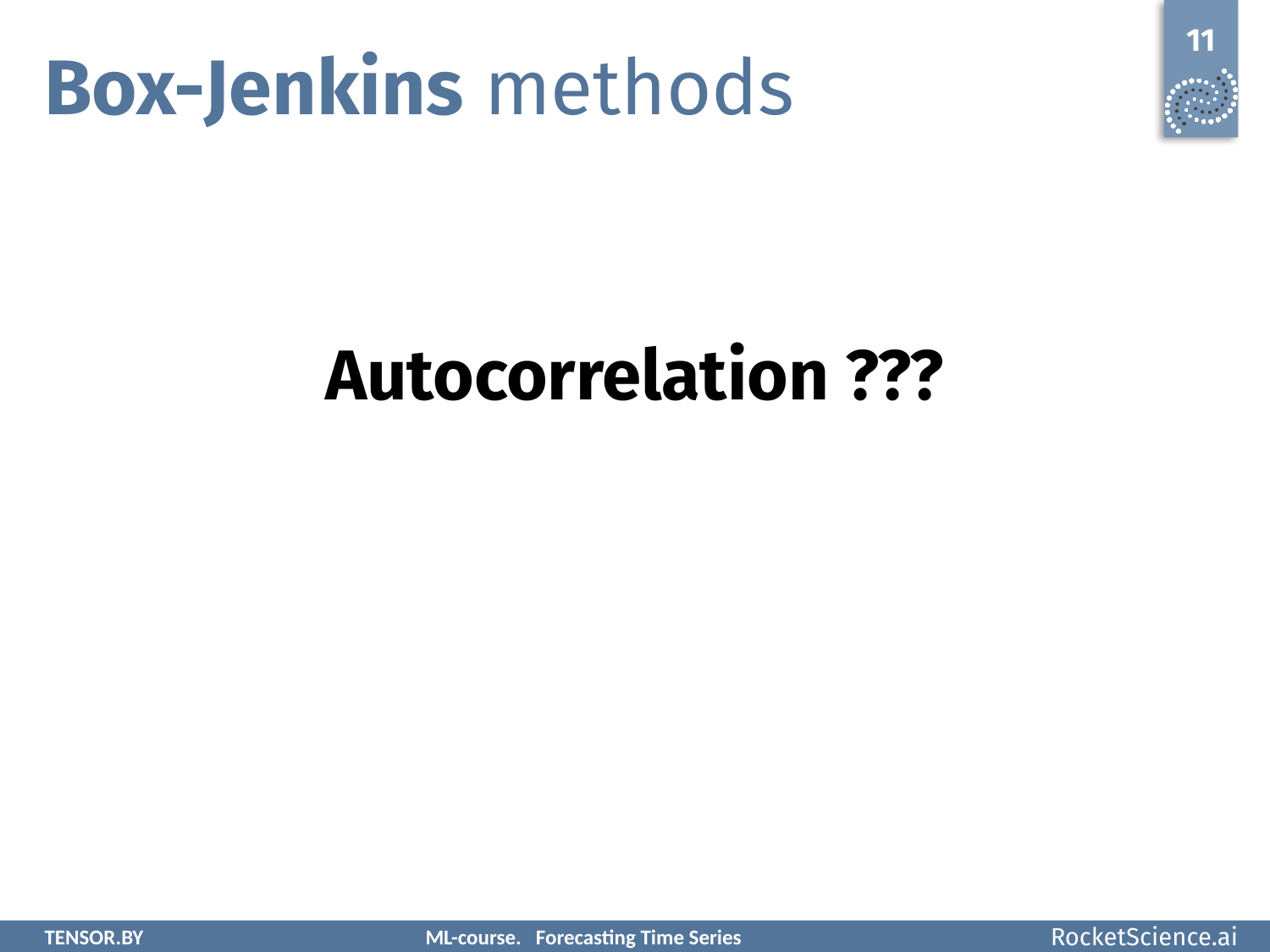

11
# Box-Jenkins methods

Autocorrelation ???

TENSOR.BY			ML-course.   Forecasting Time Series